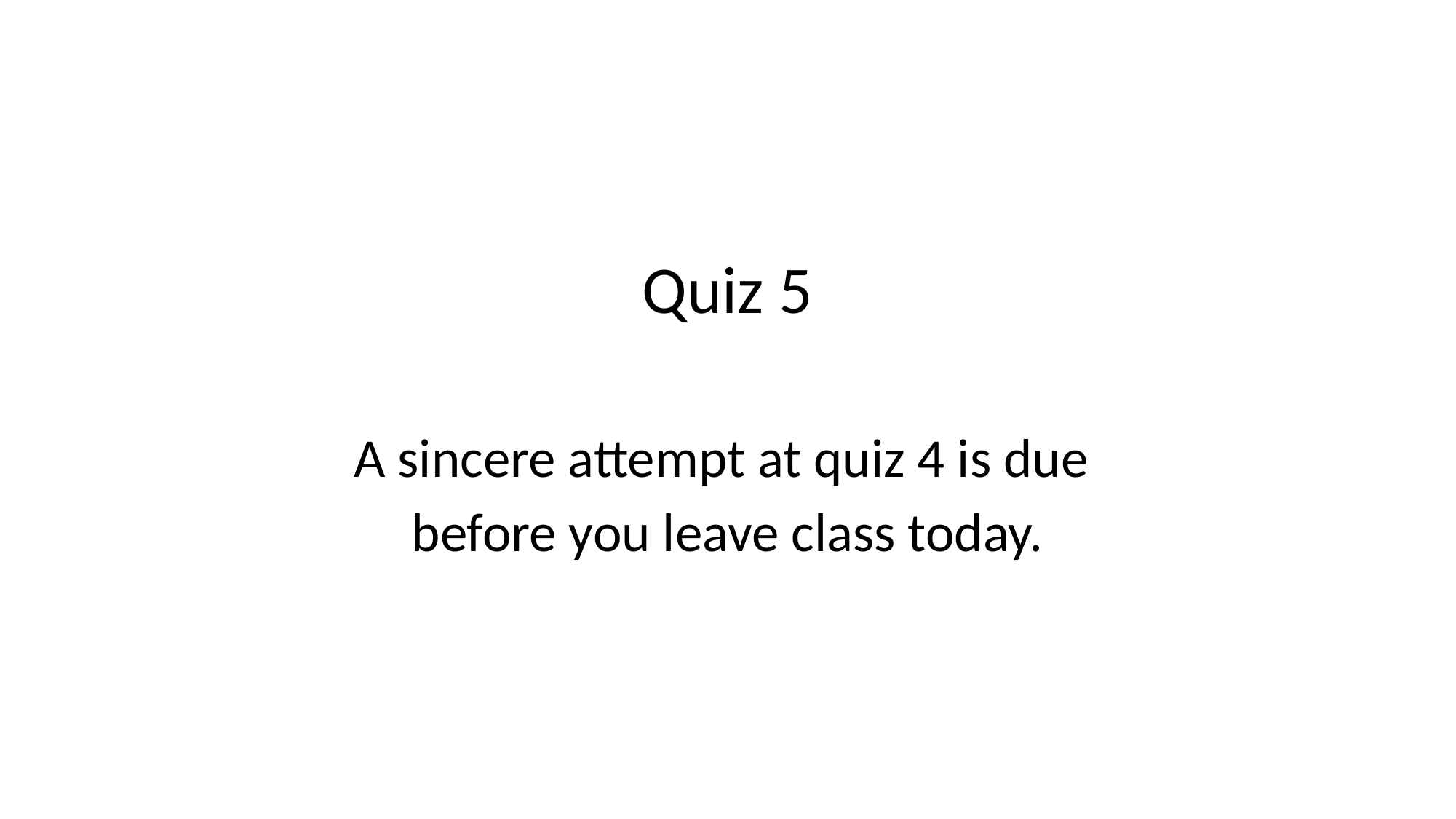

Quiz 5

A sincere attempt at quiz 4 is due
before you leave class today.